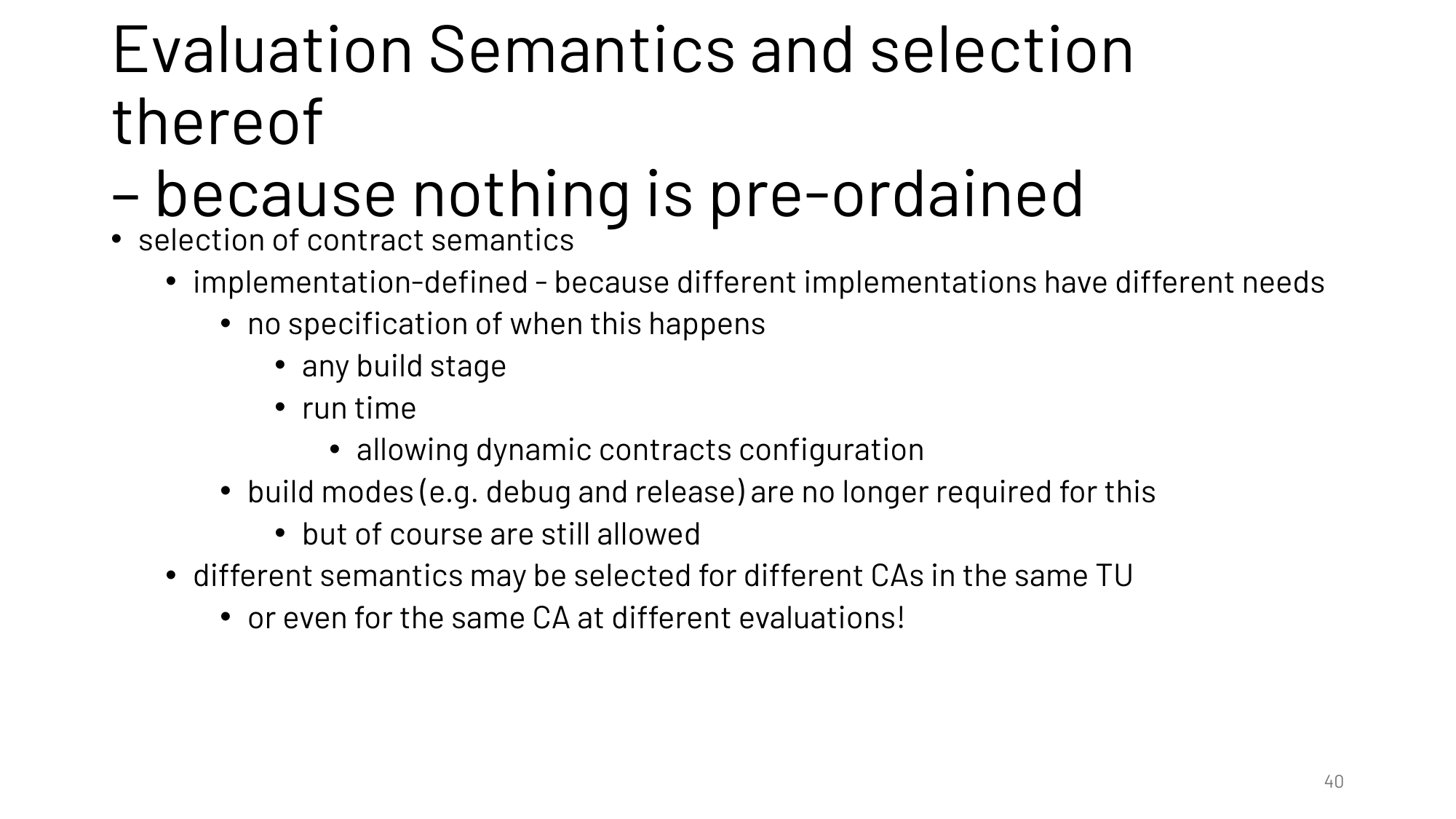

# Evaluation Semantics and selection thereof – because nothing is pre-ordained
selection of contract semantics
implementation-defined - because different implementations have different needs
no specification of when this happens
any build stage
run time
allowing dynamic contracts configuration
build modes (e.g. debug and release) are no longer required for this
but of course are still allowed
different semantics may be selected for different CAs in the same TU
or even for the same CA at different evaluations!

40